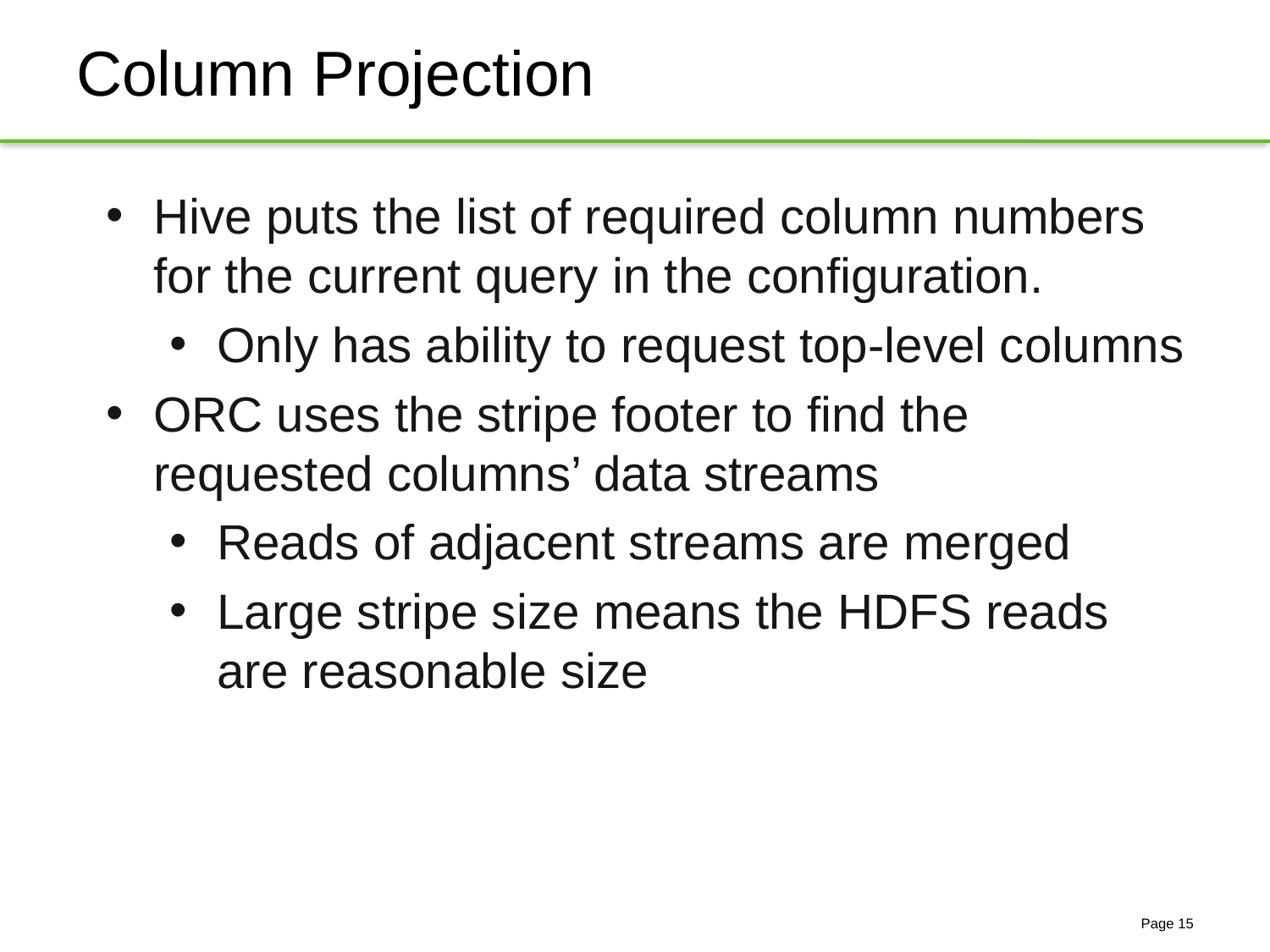

# Column Projection
Hive puts the list of required column numbers for the current query in the configuration.
Only has ability to request top-level columns
ORC uses the stripe footer to find the requested columns’ data streams
Reads of adjacent streams are merged
Large stripe size means the HDFS reads are reasonable size

Page 15